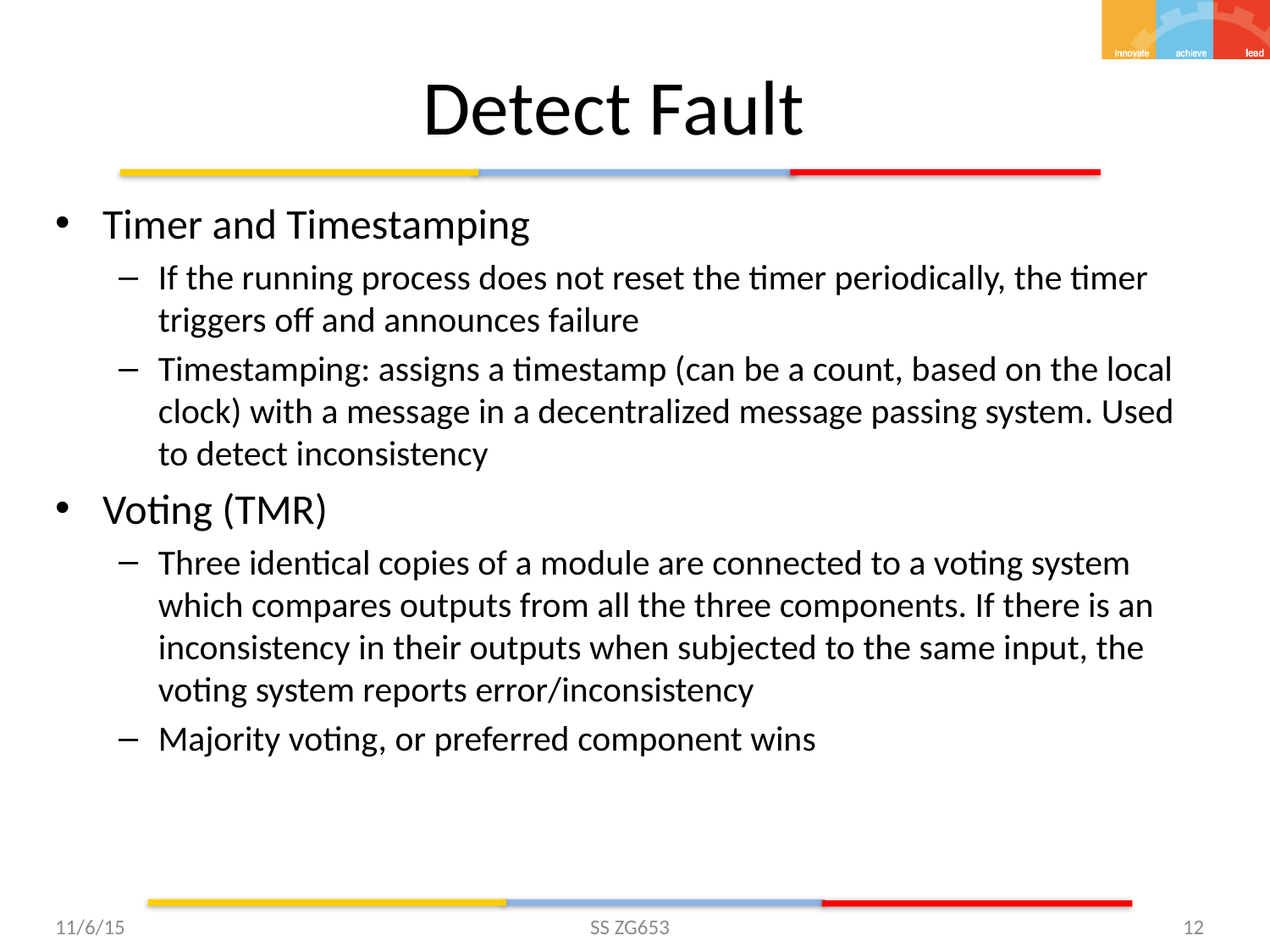

# Detect Fault
Timer and Timestamping
If the running process does not reset the timer periodically, the timer triggers off and announces failure
Timestamping: assigns a timestamp (can be a count, based on the local clock) with a message in a decentralized message passing system. Used to detect inconsistency
Voting (TMR)
Three identical copies of a module are connected to a voting system which compares outputs from all the three components. If there is an inconsistency in their outputs when subjected to the same input, the voting system reports error/inconsistency
Majority voting, or preferred component wins

11/6/15
SS ZG653
12